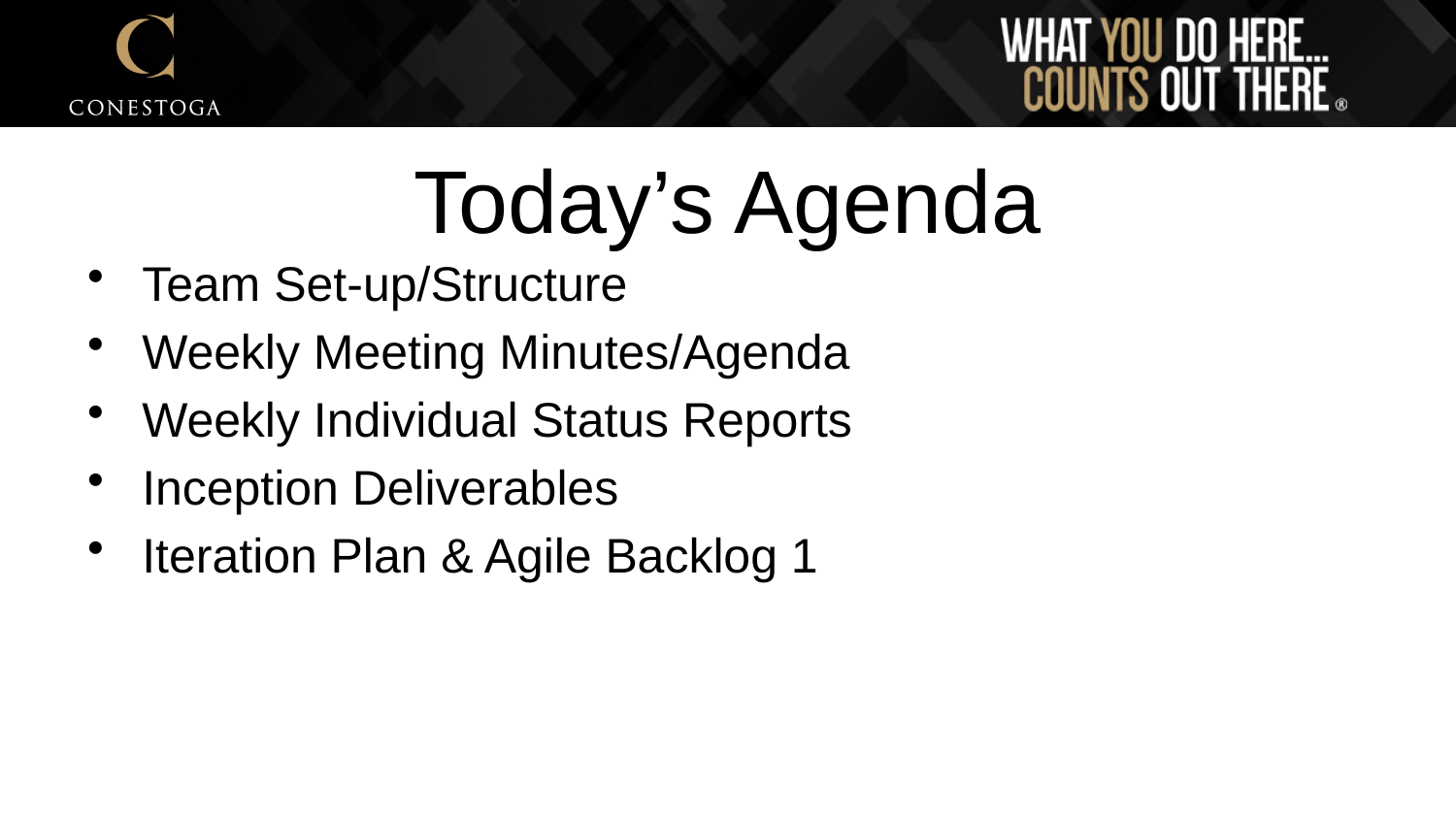

# Today’s Agenda
Team Set-up/Structure
Weekly Meeting Minutes/Agenda
Weekly Individual Status Reports
Inception Deliverables
Iteration Plan & Agile Backlog 1